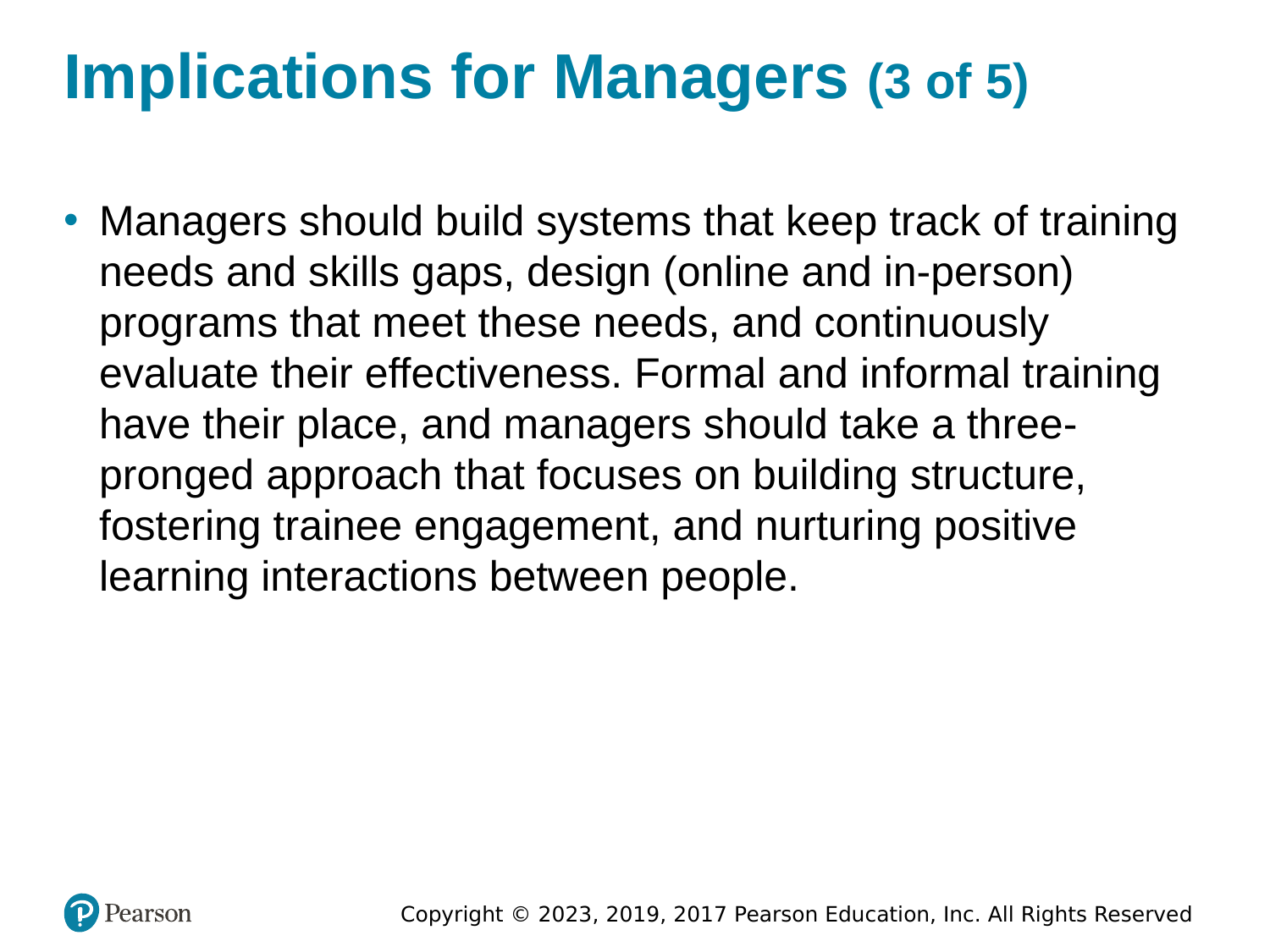

# Implications for Managers (3 of 5)
Managers should build systems that keep track of training needs and skills gaps, design (online and in-person) programs that meet these needs, and continuously evaluate their effectiveness. Formal and informal training have their place, and managers should take a three-pronged approach that focuses on building structure, fostering trainee engagement, and nurturing positive learning interactions between people.